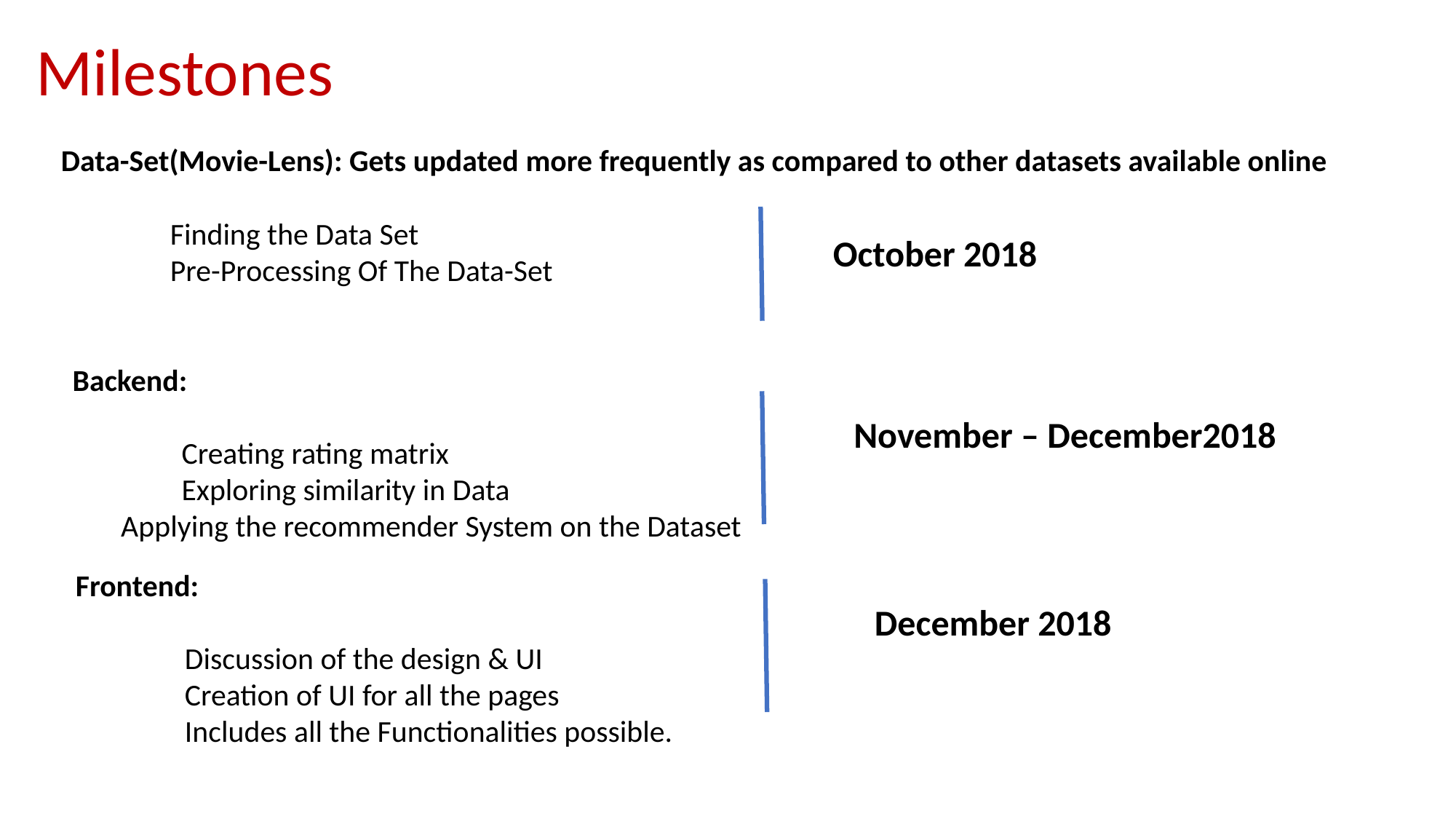

Milestones
Data-Set(Movie-Lens): Gets updated more frequently as compared to other datasets available online

	Finding the Data Set
	Pre-Processing Of The Data-Set
October 2018
Backend:

	Creating rating matrix
	Exploring similarity in Data
       Applying the recommender System on the Dataset

November – December2018
Frontend:

	Discussion of the design & UI
	Creation of UI for all the pages
	Includes all the Functionalities possible.
December 2018